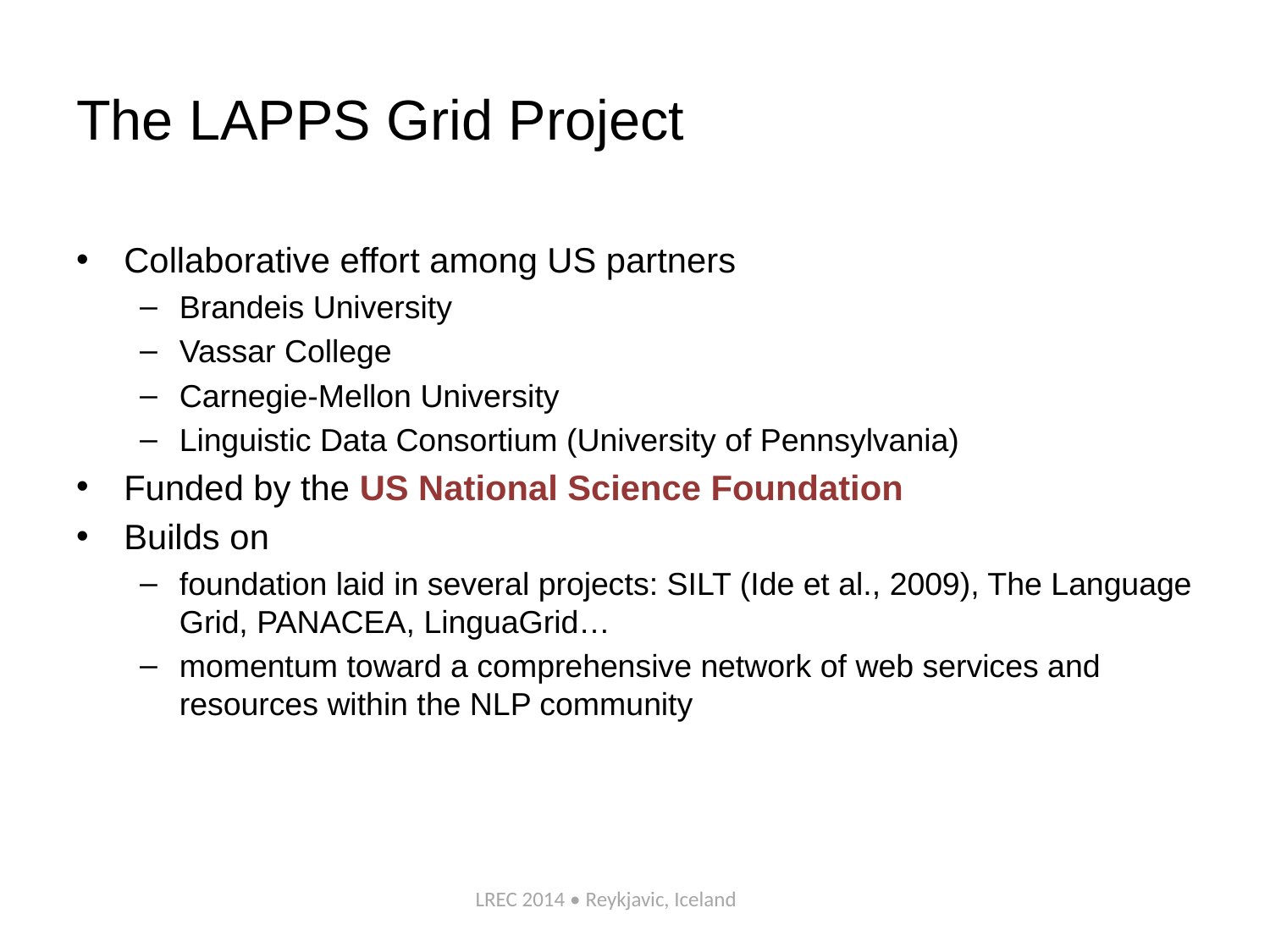

# The LAPPS Grid Project
Collaborative effort among US partners
Brandeis University
Vassar College
Carnegie-Mellon University
Linguistic Data Consortium (University of Pennsylvania)
Funded by the US National Science Foundation
Builds on
foundation laid in several projects: SILT (Ide et al., 2009), The Language Grid, PANACEA, LinguaGrid…
momentum toward a comprehensive network of web services and resources within the NLP community